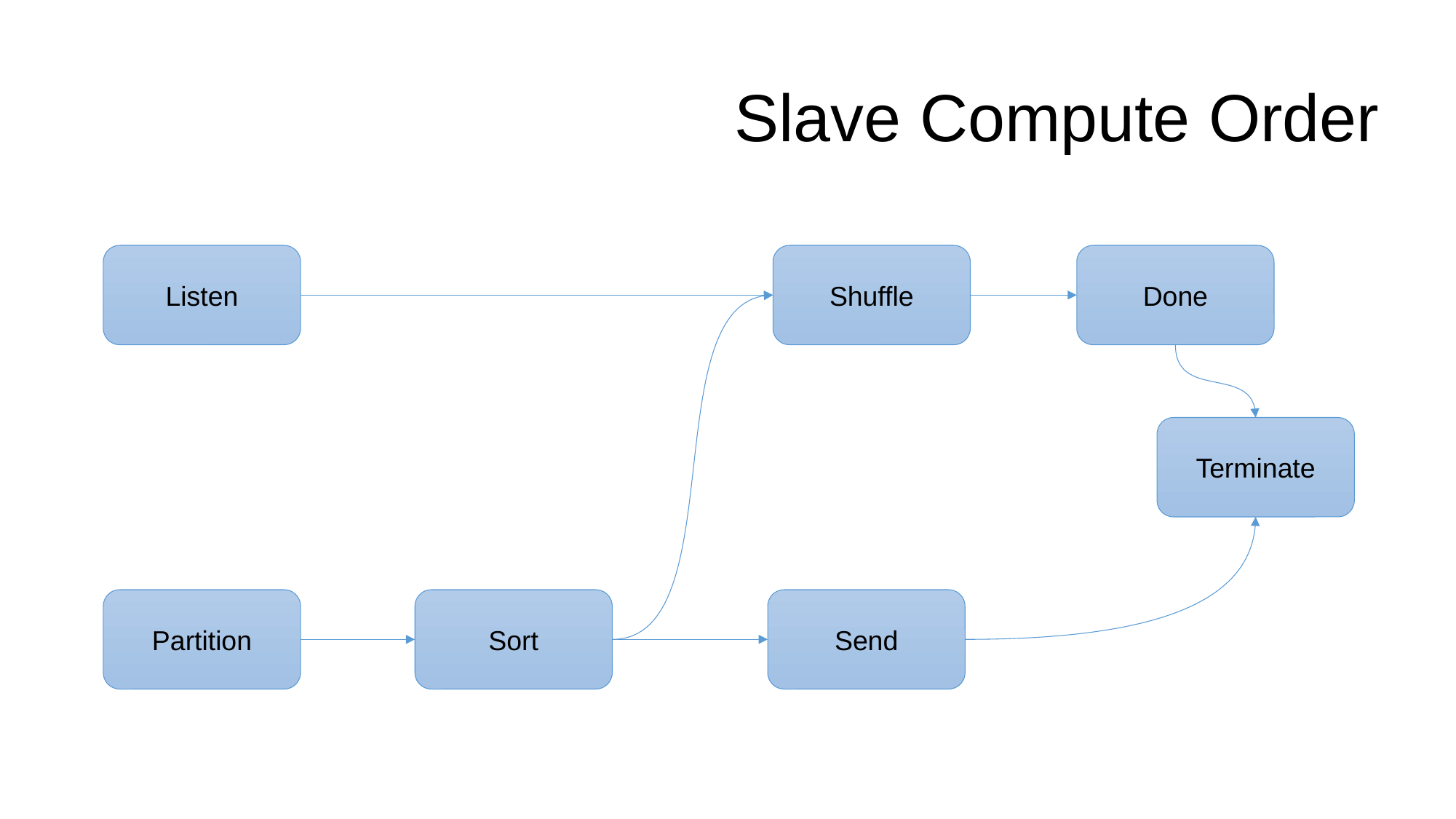

# Slave Compute Order
Listen
Shuffle
Done
Terminate
Partition
Sort
Send